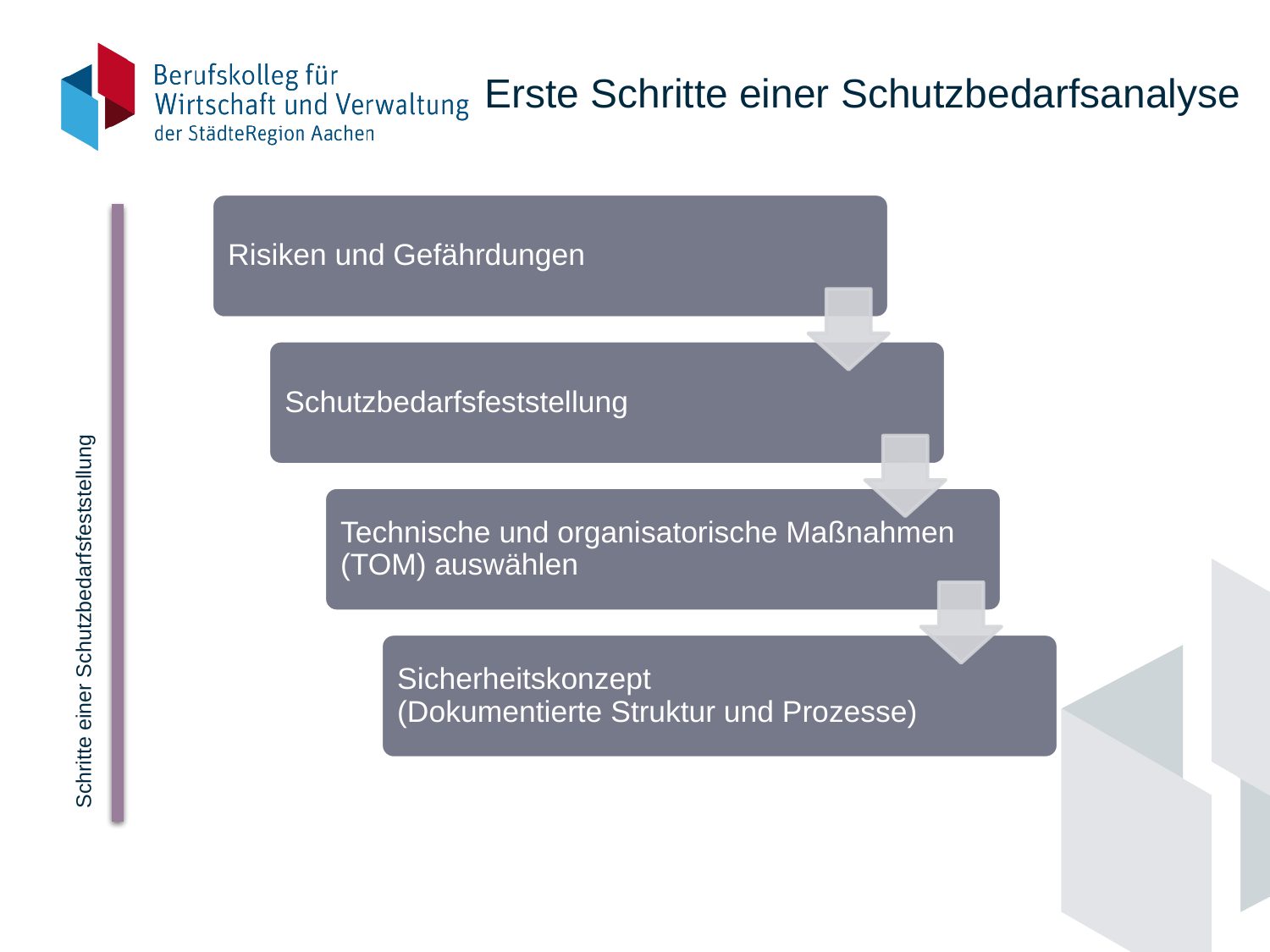

# Erste Schritte einer Schutzbedarfsanalyse
Risiken und Gefährdungen
Schutzbedarfsfeststellung
Technische und organisatorische Maßnahmen (TOM) auswählen
Sicherheitskonzept
(Dokumentierte Struktur und Prozesse)

Schritte einer Schutzbedarfsfeststellung